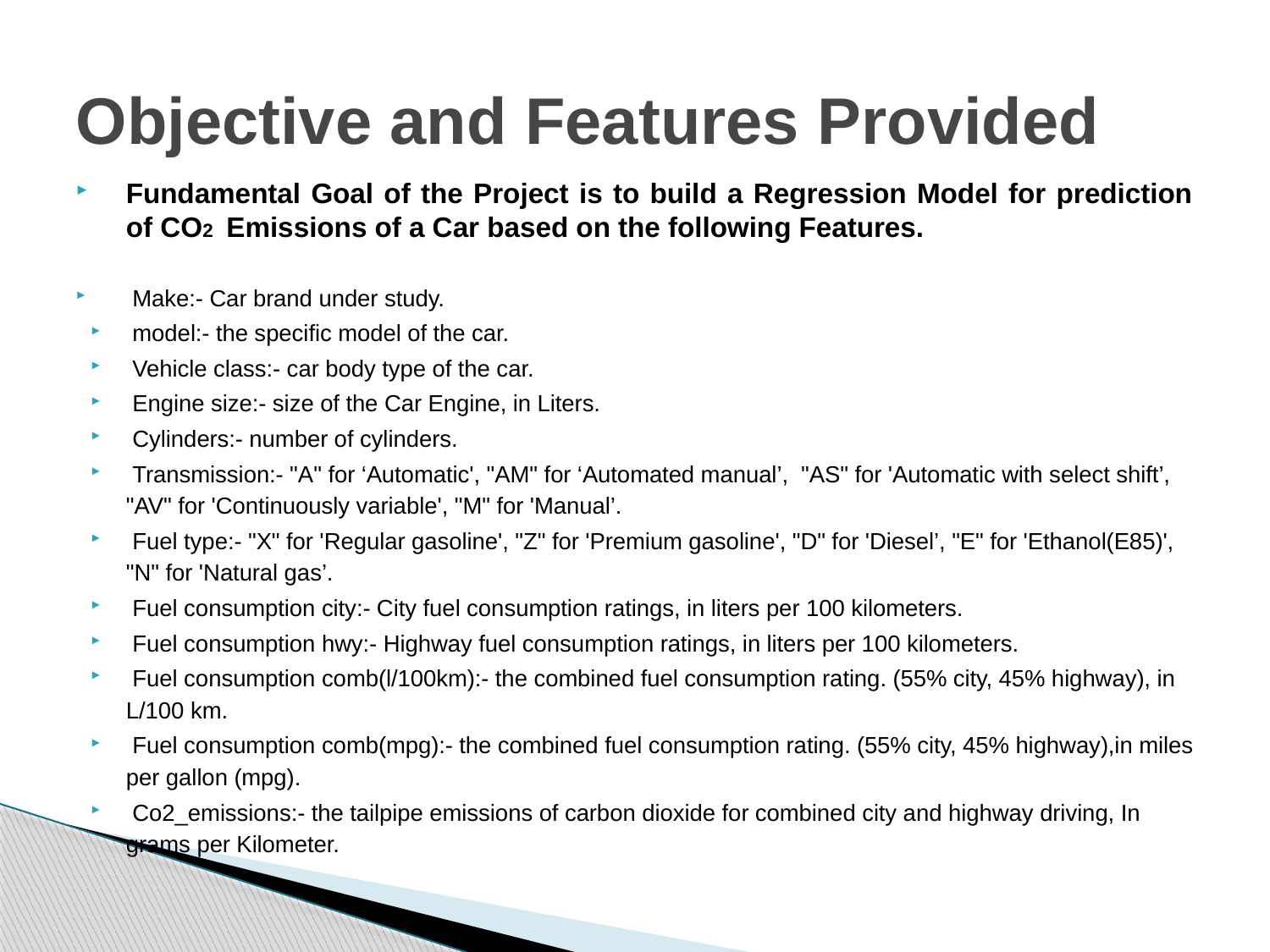

# Objective and Features Provided
Fundamental Goal of the Project is to build a Regression Model for prediction of CO2  Emissions of a Car based on the following Features.

 Make:- Car brand under study.
 model:- the specific model of the car.
 Vehicle class:- car body type of the car.
 Engine size:- size of the Car Engine, in Liters.
 Cylinders:- number of cylinders.
 Transmission:- "A" for ‘Automatic', "AM" for ‘Automated manual’,  "AS" for 'Automatic with select shift’, "AV" for 'Continuously variable', "M" for 'Manual’.
 Fuel type:- "X" for 'Regular gasoline', "Z" for 'Premium gasoline', "D" for 'Diesel’, "E" for 'Ethanol(E85)',  "N" for 'Natural gas’.
 Fuel consumption city:- City fuel consumption ratings, in liters per 100 kilometers.
 Fuel consumption hwy:- Highway fuel consumption ratings, in liters per 100 kilometers.
 Fuel consumption comb(l/100km):- the combined fuel consumption rating. (55% city, 45% highway), in L/100 km.
 Fuel consumption comb(mpg):- the combined fuel consumption rating. (55% city, 45% highway),in miles per gallon (mpg).
 Co2_emissions:- the tailpipe emissions of carbon dioxide for combined city and highway driving, In grams per Kilometer.